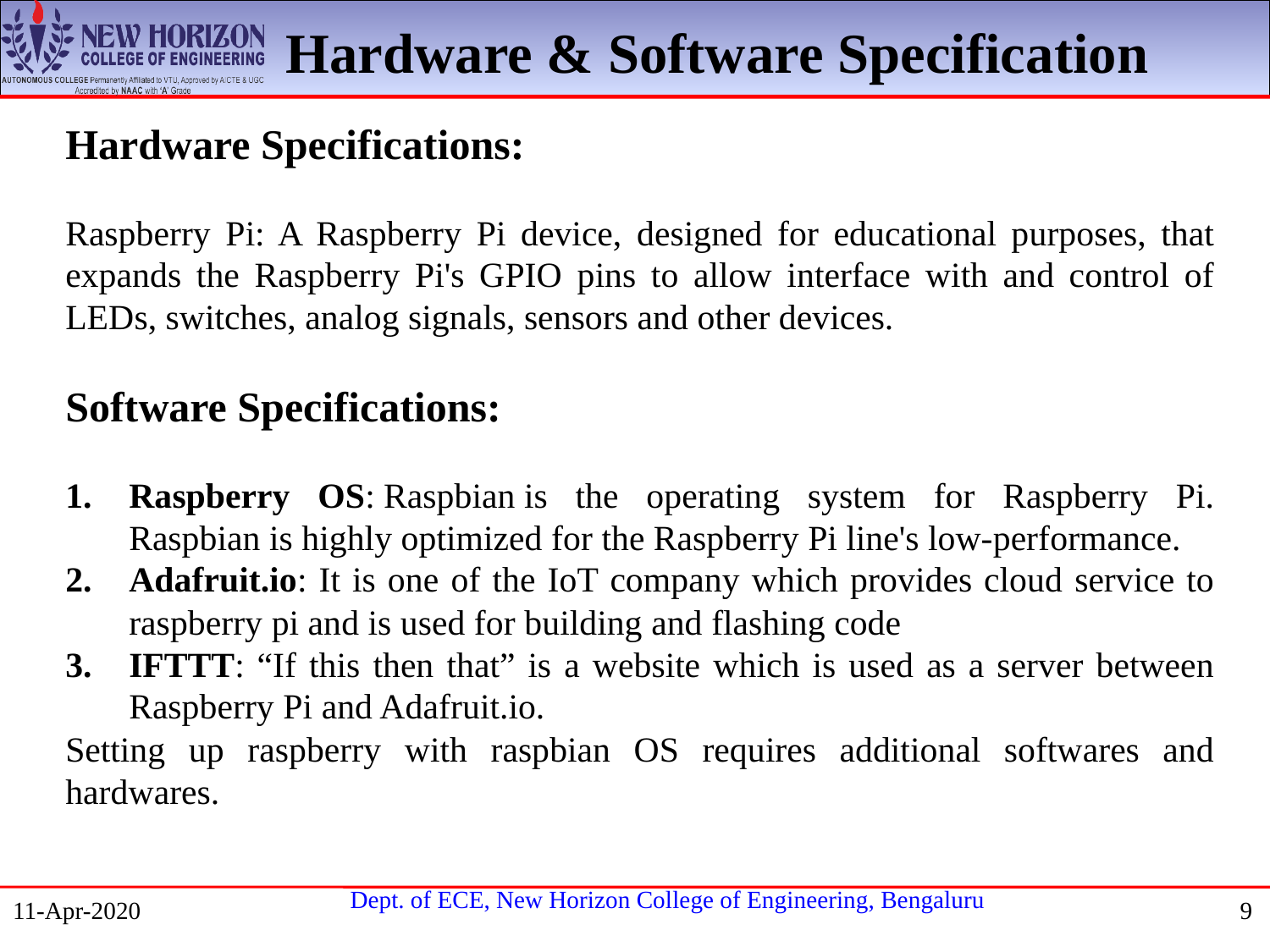

Hardware & Software Specification
Hardware Specifications:

Raspberry Pi: A Raspberry Pi device, designed for educational purposes, that expands the Raspberry Pi's GPIO pins to allow interface with and control of LEDs, switches, analog signals, sensors and other devices.

Software Specifications:

Raspberry OS: Raspbian is the operating system for Raspberry Pi. Raspbian is highly optimized for the Raspberry Pi line's low-performance.
Adafruit.io: It is one of the IoT company which provides cloud service to raspberry pi and is used for building and flashing code
IFTTT: “If this then that” is a website which is used as a server between Raspberry Pi and Adafruit.io.
Setting up raspberry with raspbian OS requires additional softwares and hardwares.

11-Apr-2020

9